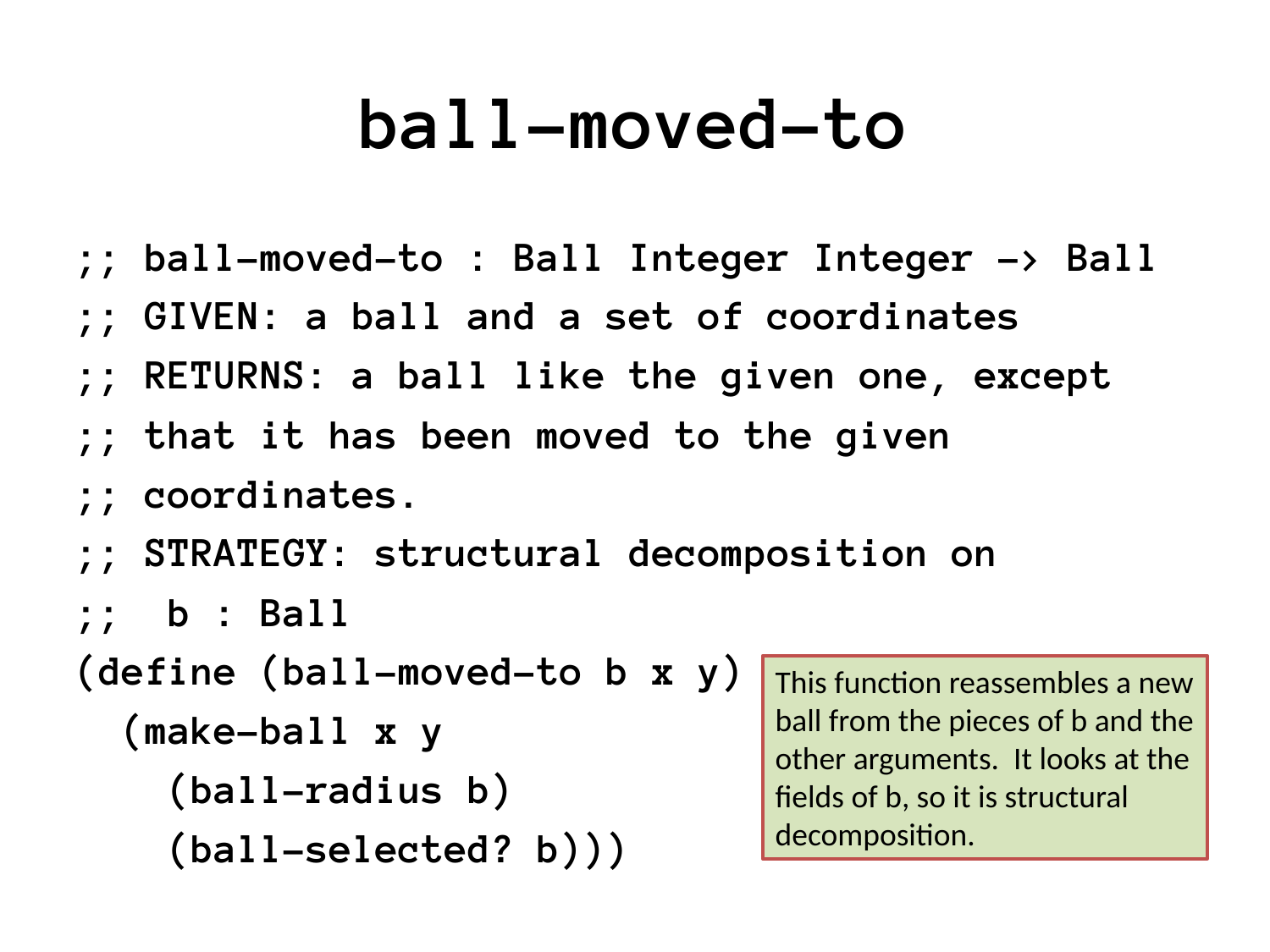

# ball-moved-to
;; ball-moved-to : Ball Integer Integer -> Ball
;; GIVEN: a ball and a set of coordinates
;; RETURNS: a ball like the given one, except
;; that it has been moved to the given
;; coordinates.
;; STRATEGY: structural decomposition on
;;  b : Ball
(define (ball-moved-to b x y)
  (make-ball x y
    (ball-radius b)
    (ball-selected? b)))
This function reassembles a new ball from the pieces of b and the other arguments.  It looks at the fields of b, so it is structural decomposition.